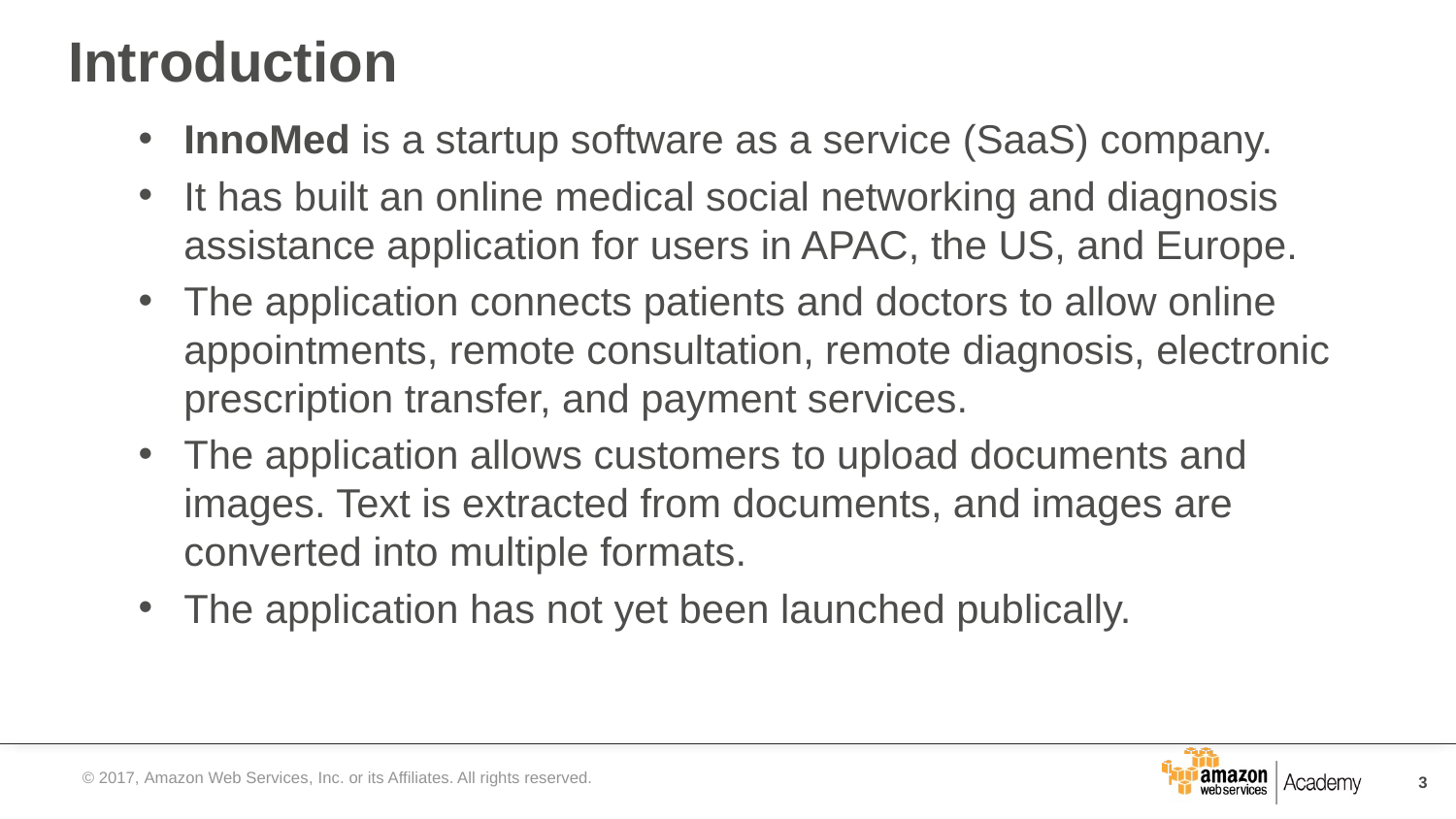

# Introduction
InnoMed is a startup software as a service (SaaS) company.
It has built an online medical social networking and diagnosis assistance application for users in APAC, the US, and Europe.
The application connects patients and doctors to allow online appointments, remote consultation, remote diagnosis, electronic prescription transfer, and payment services.
The application allows customers to upload documents and images. Text is extracted from documents, and images are converted into multiple formats.
The application has not yet been launched publically.
© 2017, Amazon Web Services, Inc. or its Affiliates. All rights reserved.